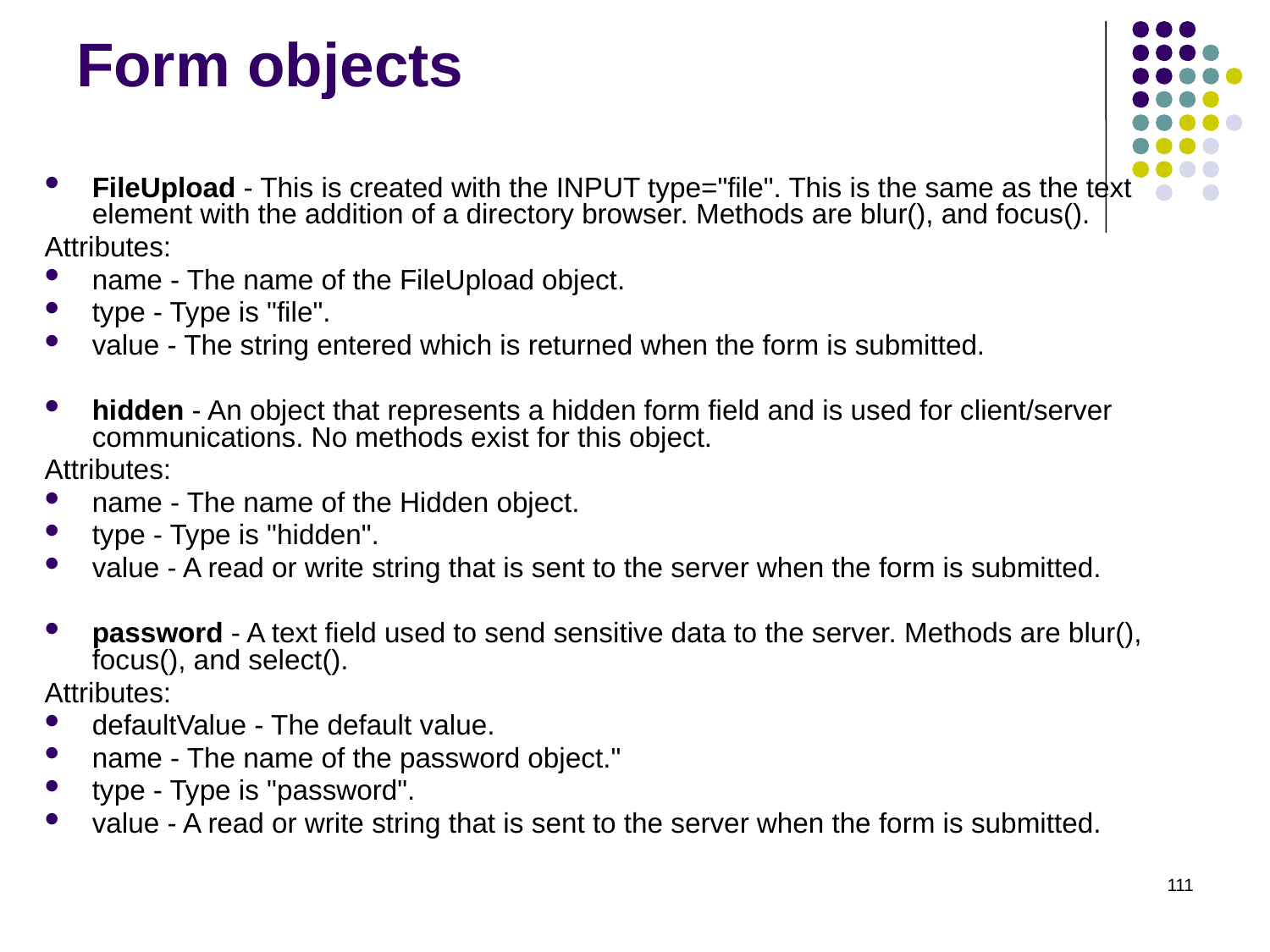

# Form objects
FileUpload - This is created with the INPUT type="file". This is the same as the text element with the addition of a directory browser. Methods are blur(), and focus().
Attributes:
name - The name of the FileUpload object.
type - Type is "file".
value - The string entered which is returned when the form is submitted.

hidden - An object that represents a hidden form field and is used for client/server communications. No methods exist for this object.
Attributes:
name - The name of the Hidden object.
type - Type is "hidden".
value - A read or write string that is sent to the server when the form is submitted.

password - A text field used to send sensitive data to the server. Methods are blur(), focus(), and select().
Attributes:
defaultValue - The default value.
name - The name of the password object."
type - Type is "password".
value - A read or write string that is sent to the server when the form is submitted.

111